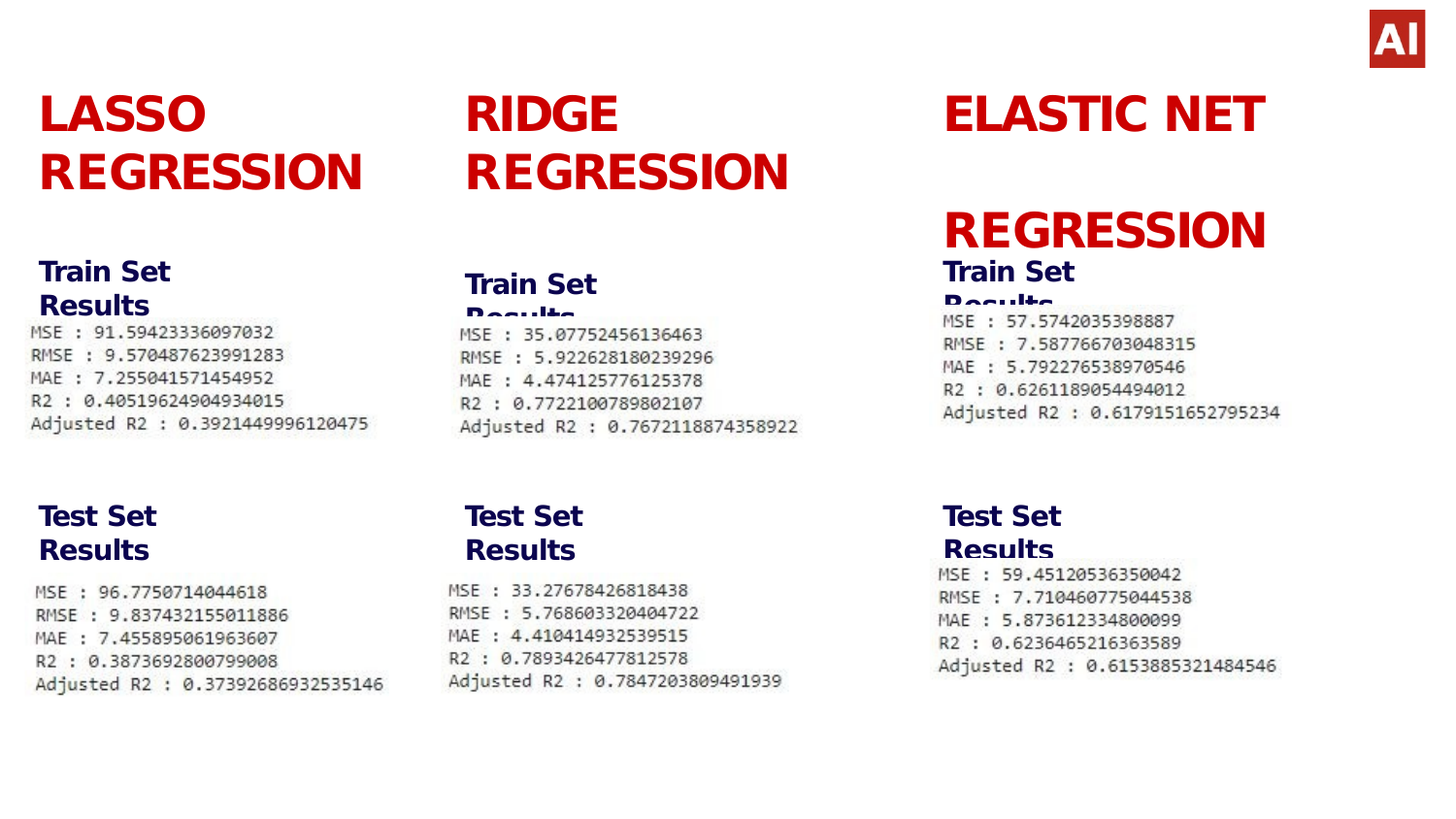

# LASSO  REGRESSION
RIDGE  REGRESSION
ELASTIC NET  REGRESSION
Train Set Results
Train Set Results
Train Set Results

Test Set Results
Test Set Results
Test Set Results